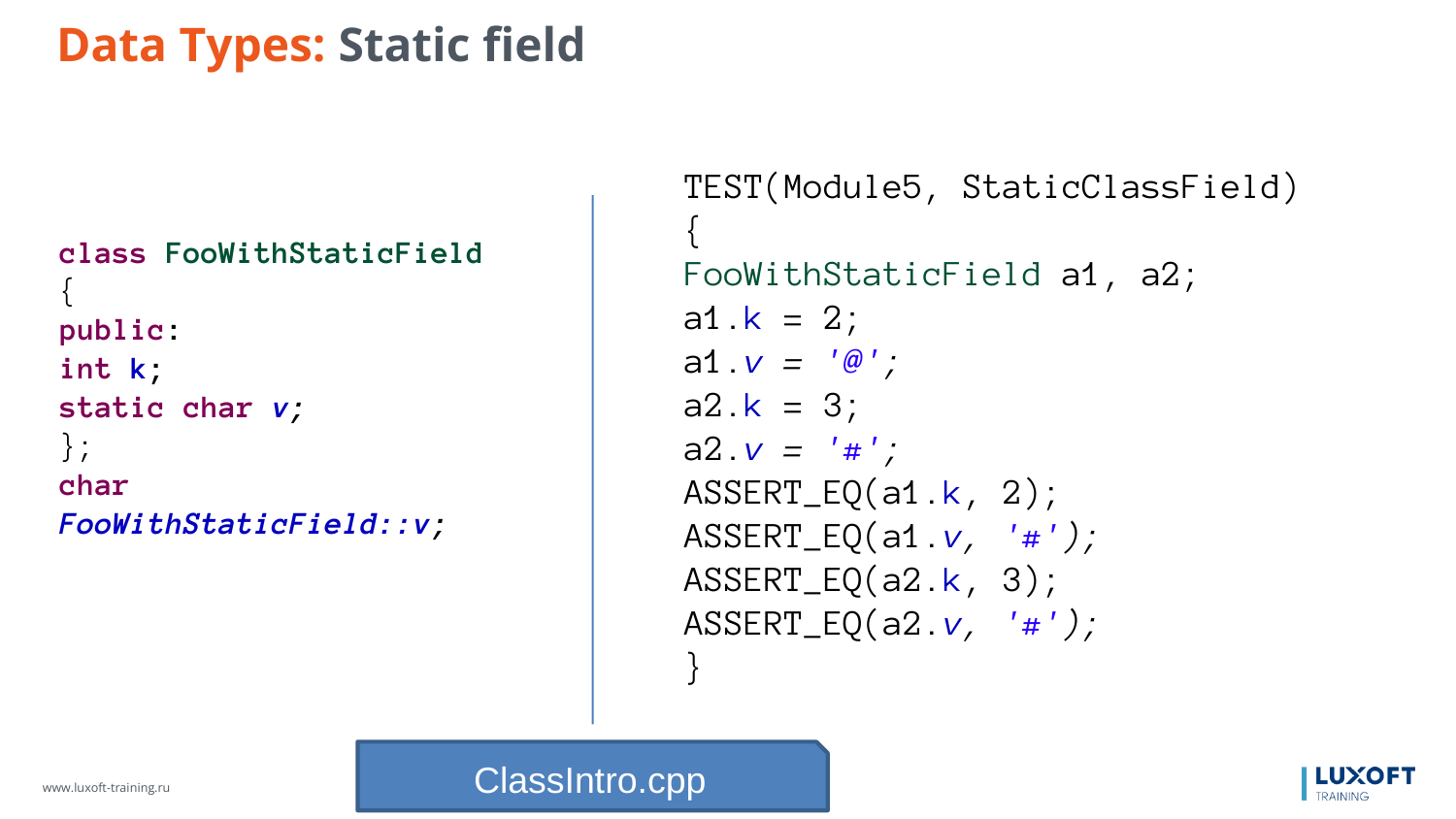

Data Types: Static field
TEST(Module5, StaticClassField)
{
FooWithStaticField a1, a2;
a1.k = 2;
a1.v = '@';
a2.k = 3;
a2.v = '#';
ASSERT_EQ(a1.k, 2);
ASSERT_EQ(a1.v, '#');
ASSERT_EQ(a2.k, 3);
ASSERT_EQ(a2.v, '#');
}

class FooWithStaticField
{
public:
int k;
static char v;
};
char FooWithStaticField::v;

ClassIntro.cpp